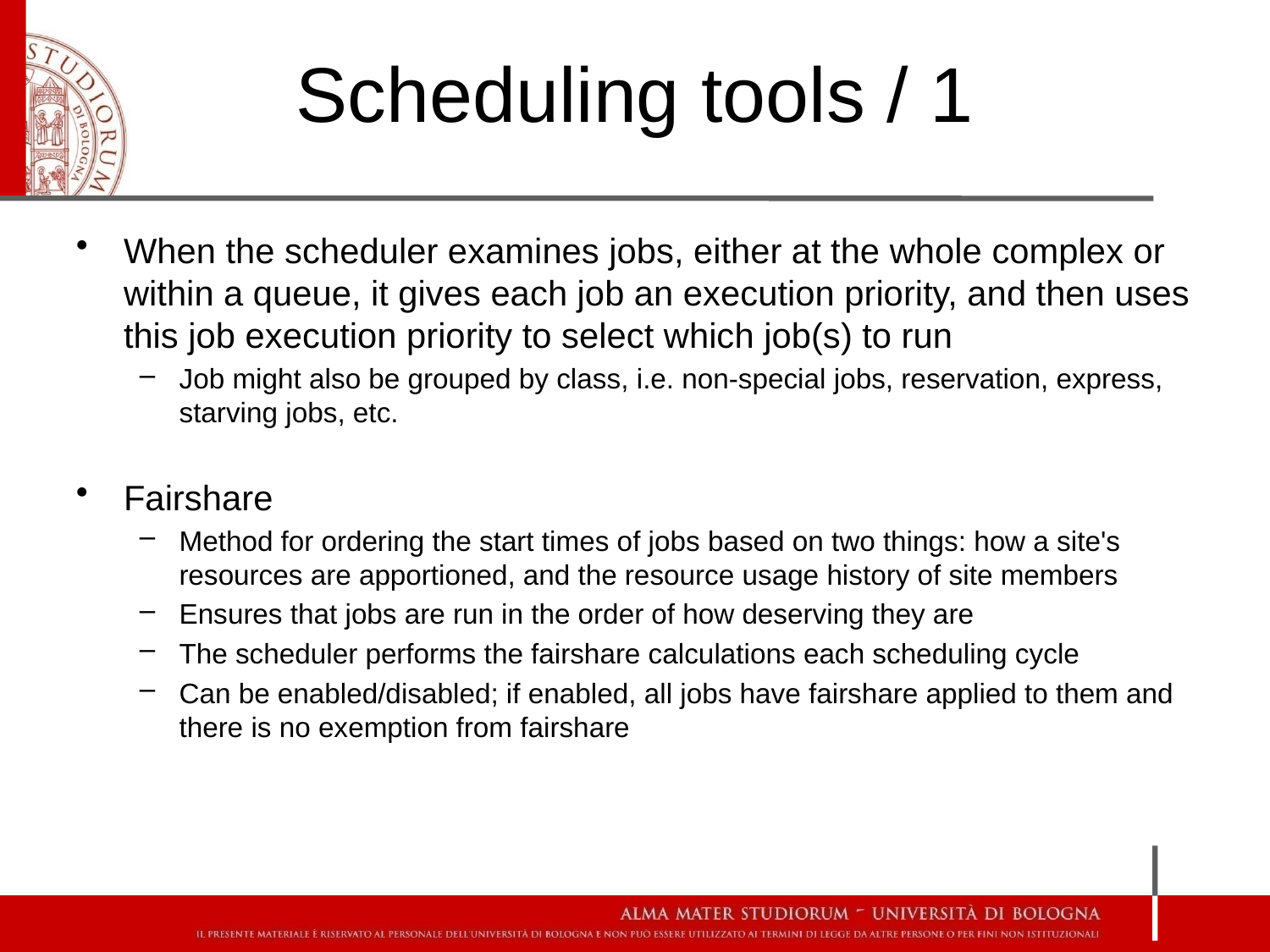

# Scheduling tools / 1
When the scheduler examines jobs, either at the whole complex or within a queue, it gives each job an execution priority, and then uses this job execution priority to select which job(s) to run
Job might also be grouped by class, i.e. non-special jobs, reservation, express, starving jobs, etc.

Fairshare
Method for ordering the start times of jobs based on two things: how a site's resources are apportioned, and the resource usage history of site members
Ensures that jobs are run in the order of how deserving they are
The scheduler performs the fairshare calculations each scheduling cycle
Can be enabled/disabled; if enabled, all jobs have fairshare applied to them and there is no exemption from fairshare